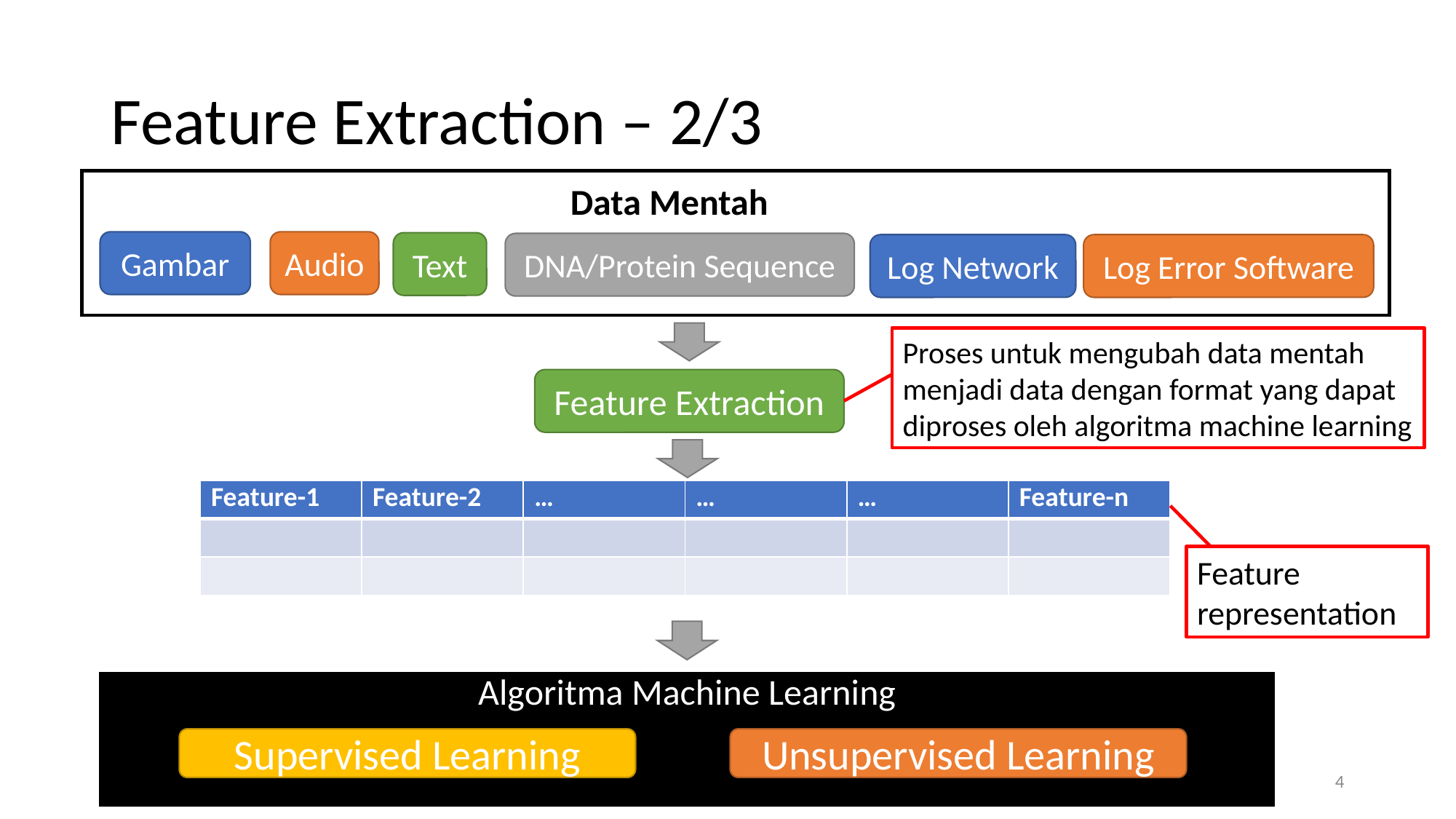

# Feature Extraction – 2/3

Data Mentah
Gambar
Audio
Text
DNA/Protein Sequence
Log Error Software
Log Network

Proses untuk mengubah data mentah menjadi data dengan format yang dapat diproses oleh algoritma machine learning
Feature Extraction

| Feature-1 | Feature-2 | … | … | … | Feature-n |
| --- | --- | --- | --- | --- | --- |
|  |  |  |  |  |  |
|  |  |  |  |  |  |
Feature
representation

Algoritma Machine Learning

Supervised Learning
Unsupervised Learning
4